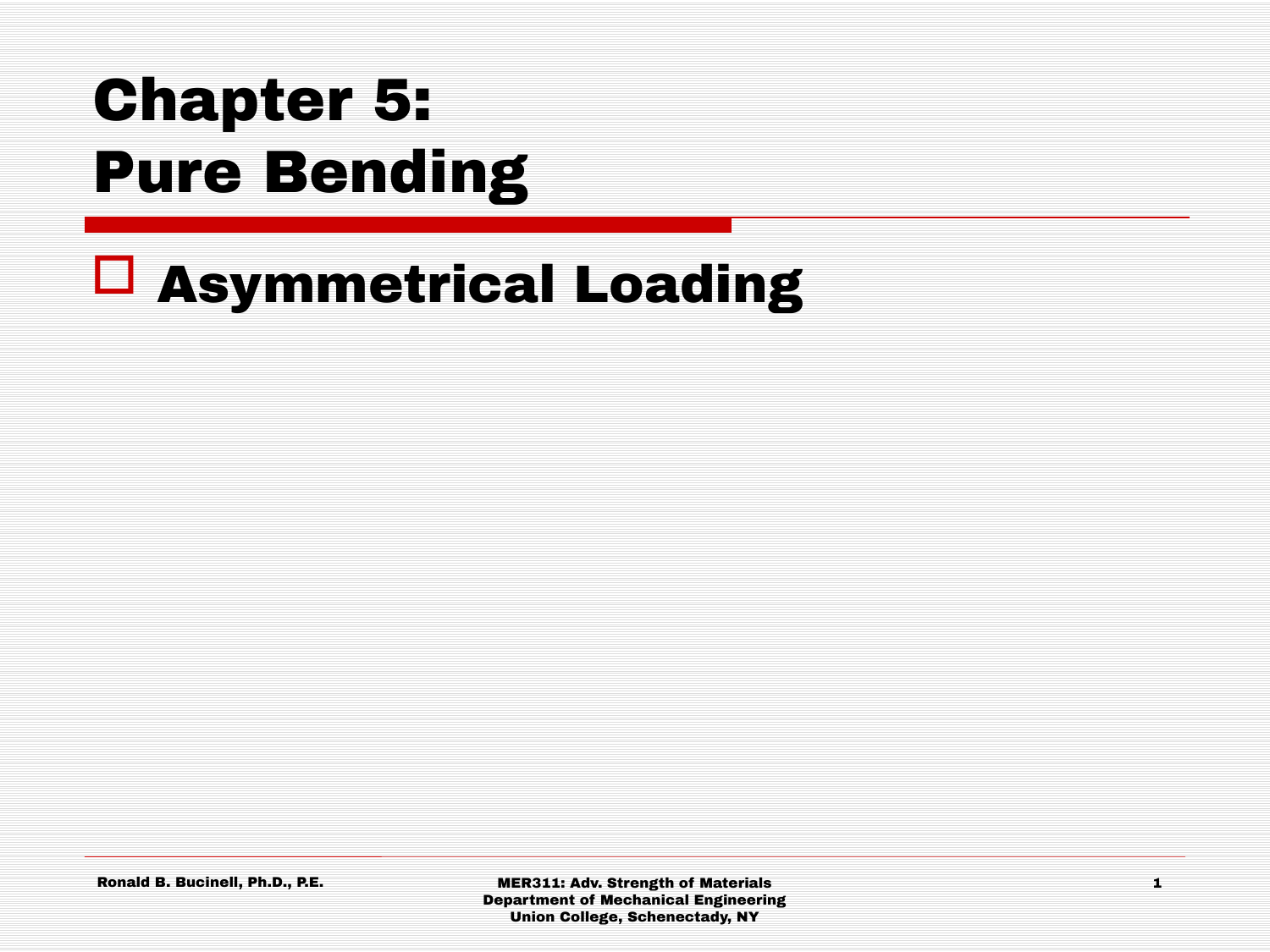

# Chapter 5: Pure Bending
Asymmetrical Loading
MER311: Adv. Strength of Materials
Department of Mechanical Engineering
Union College, Schenectady, NY
1